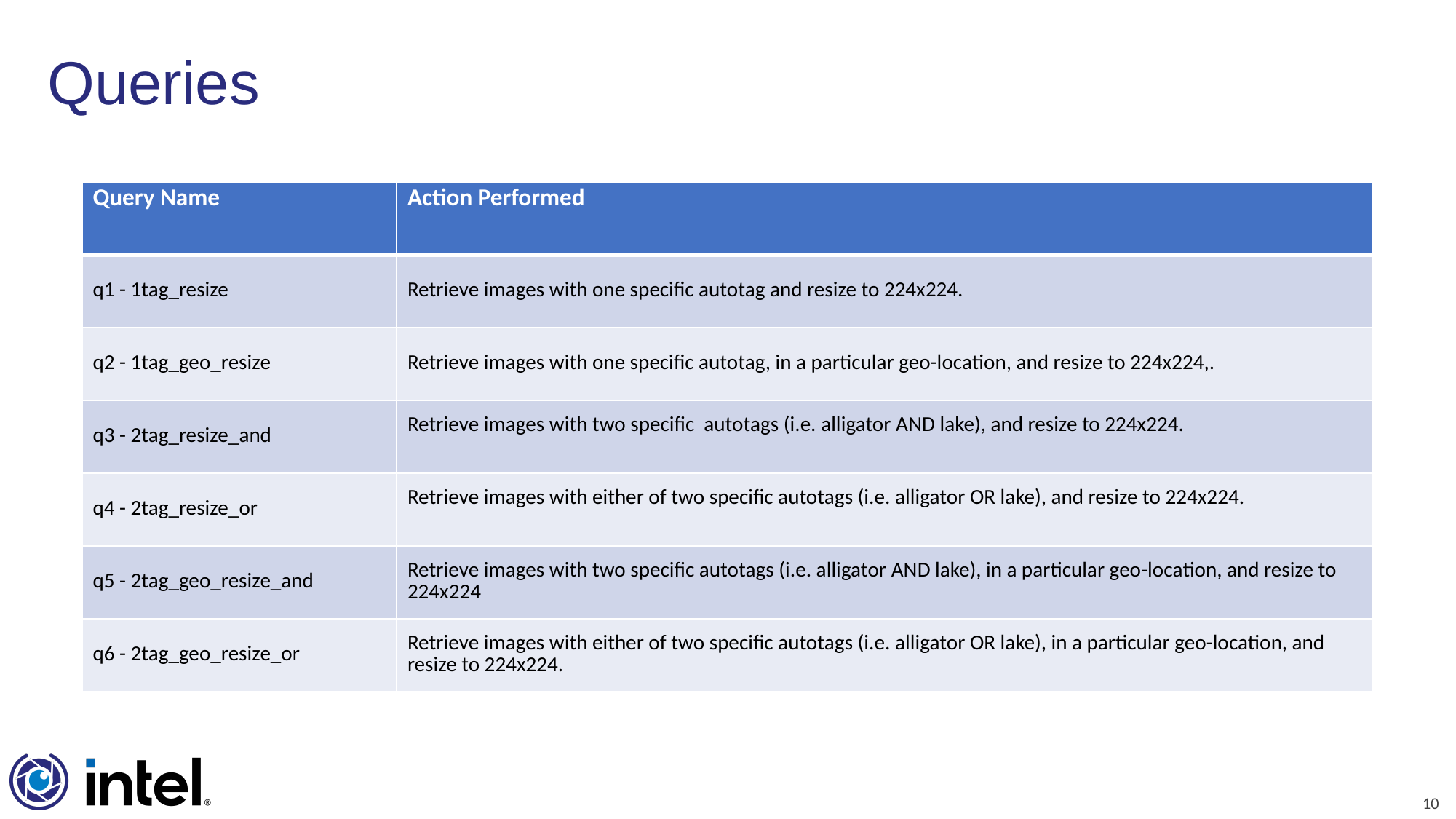

# Queries
| Query Name | Action Performed |
| --- | --- |
| q1 - 1tag\_resize | Retrieve images with one specific autotag and resize to 224x224. |
| q2 - 1tag\_geo\_resize | Retrieve images with one specific autotag, in a particular geo-location, and resize to 224x224,. |
| q3 - 2tag\_resize\_and | Retrieve images with two specific autotags (i.e. alligator AND lake), and resize to 224x224. |
| q4 - 2tag\_resize\_or | Retrieve images with either of two specific autotags (i.e. alligator OR lake), and resize to 224x224. |
| q5 - 2tag\_geo\_resize\_and | Retrieve images with two specific autotags (i.e. alligator AND lake), in a particular geo-location, and resize to 224x224 |
| q6 - 2tag\_geo\_resize\_or | Retrieve images with either of two specific autotags (i.e. alligator OR lake), in a particular geo-location, and resize to 224x224. |
10